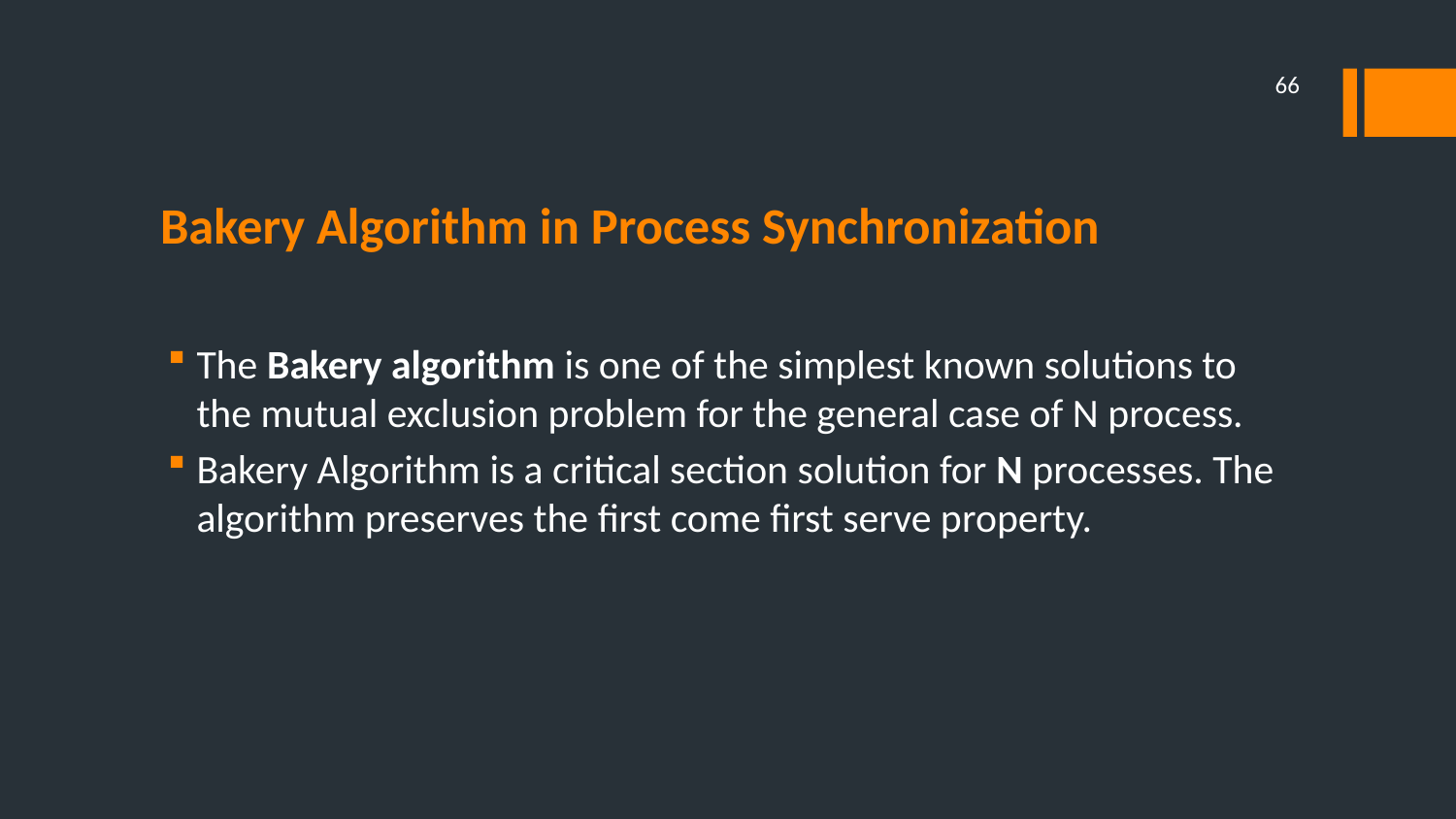

66
# Bakery Algorithm in Process Synchronization
The Bakery algorithm is one of the simplest known solutions to the mutual exclusion problem for the general case of N process.
Bakery Algorithm is a critical section solution for N processes. The algorithm preserves the first come first serve property.